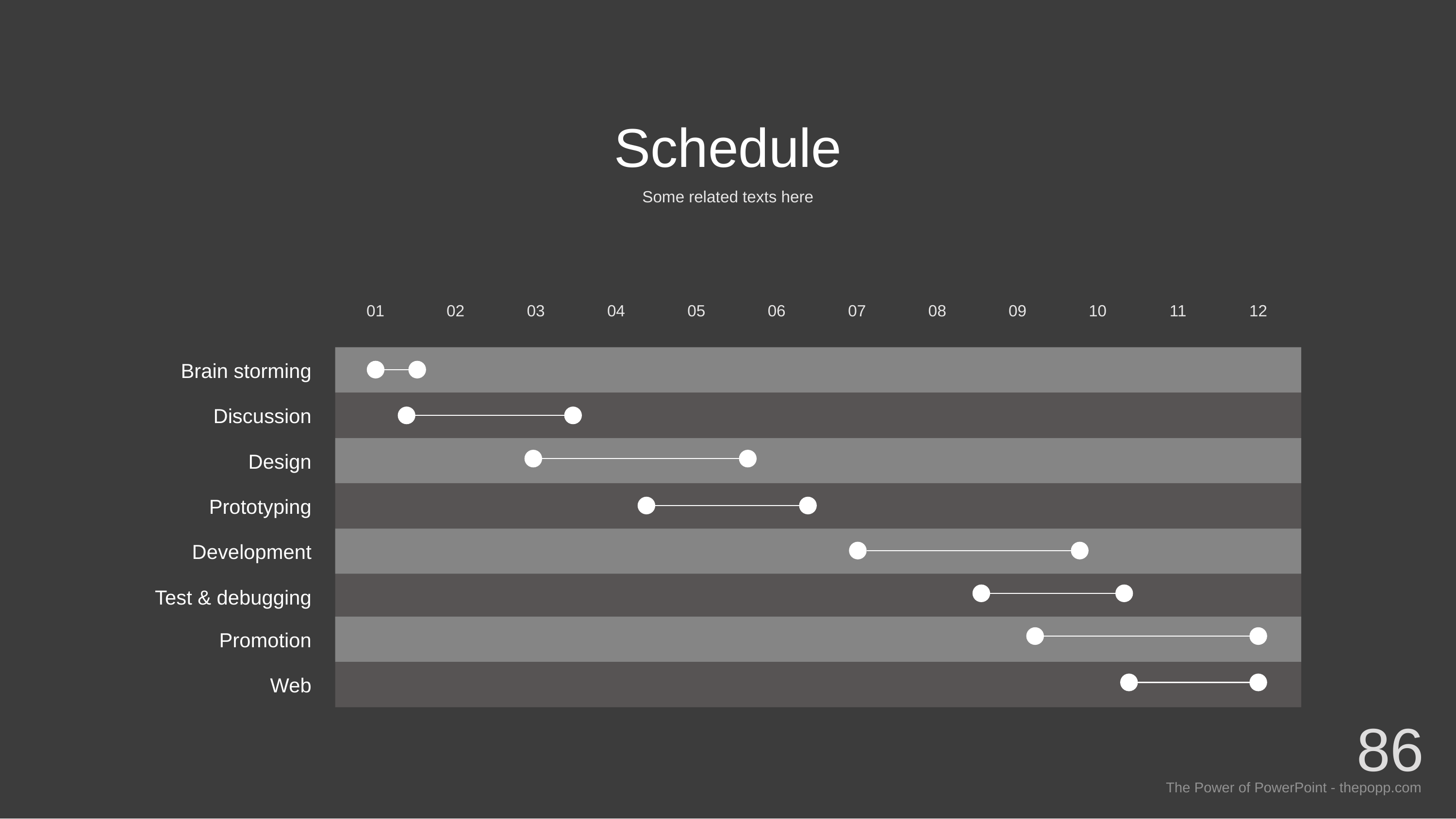

# Schedule
Some related texts here

01
02
03
04
05
06
07
08
09
10
11
12
Brain storming

Discussion

Design

Prototyping

Development

Test & debugging

Promotion

Web

86
The Power of PowerPoint - thepopp.com